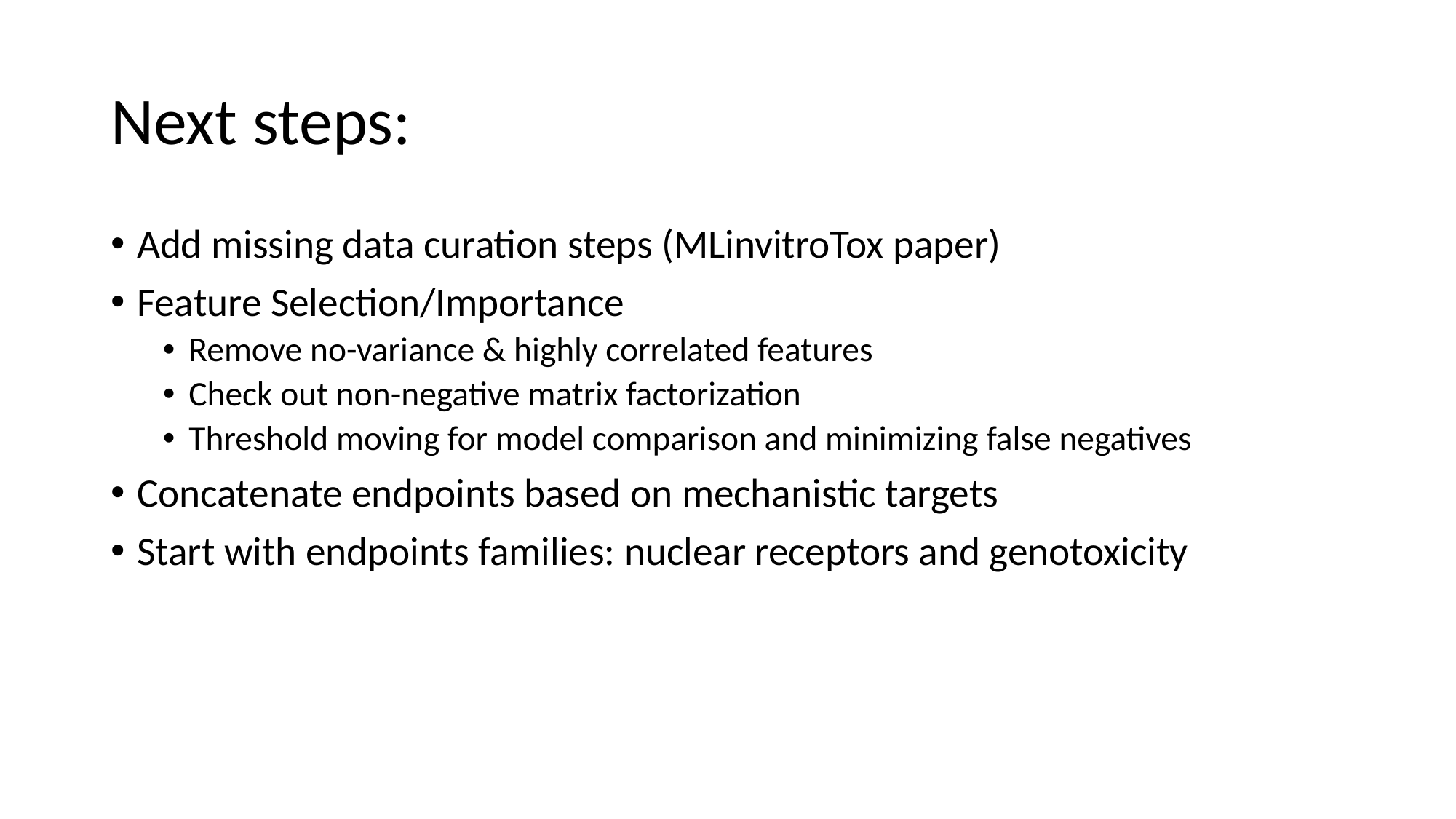

# Next steps:
Add missing data curation steps (MLinvitroTox paper)
Feature Selection/Importance
Remove no-variance & highly correlated features
Check out non-negative matrix factorization
Threshold moving for model comparison and minimizing false negatives
Concatenate endpoints based on mechanistic targets
Start with endpoints families: nuclear receptors and genotoxicity